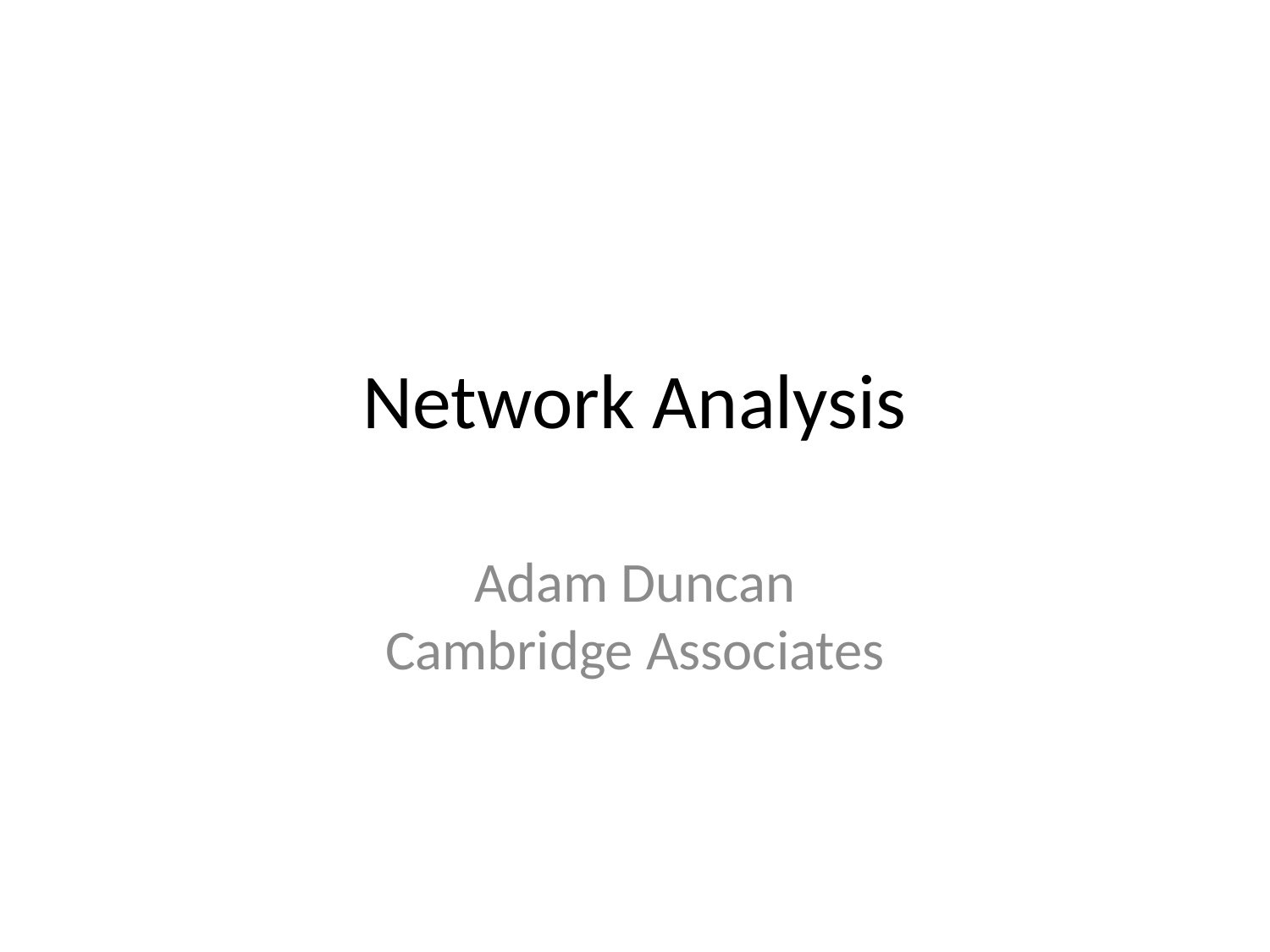

# Network Analysis
Adam Duncan
Cambridge Associates